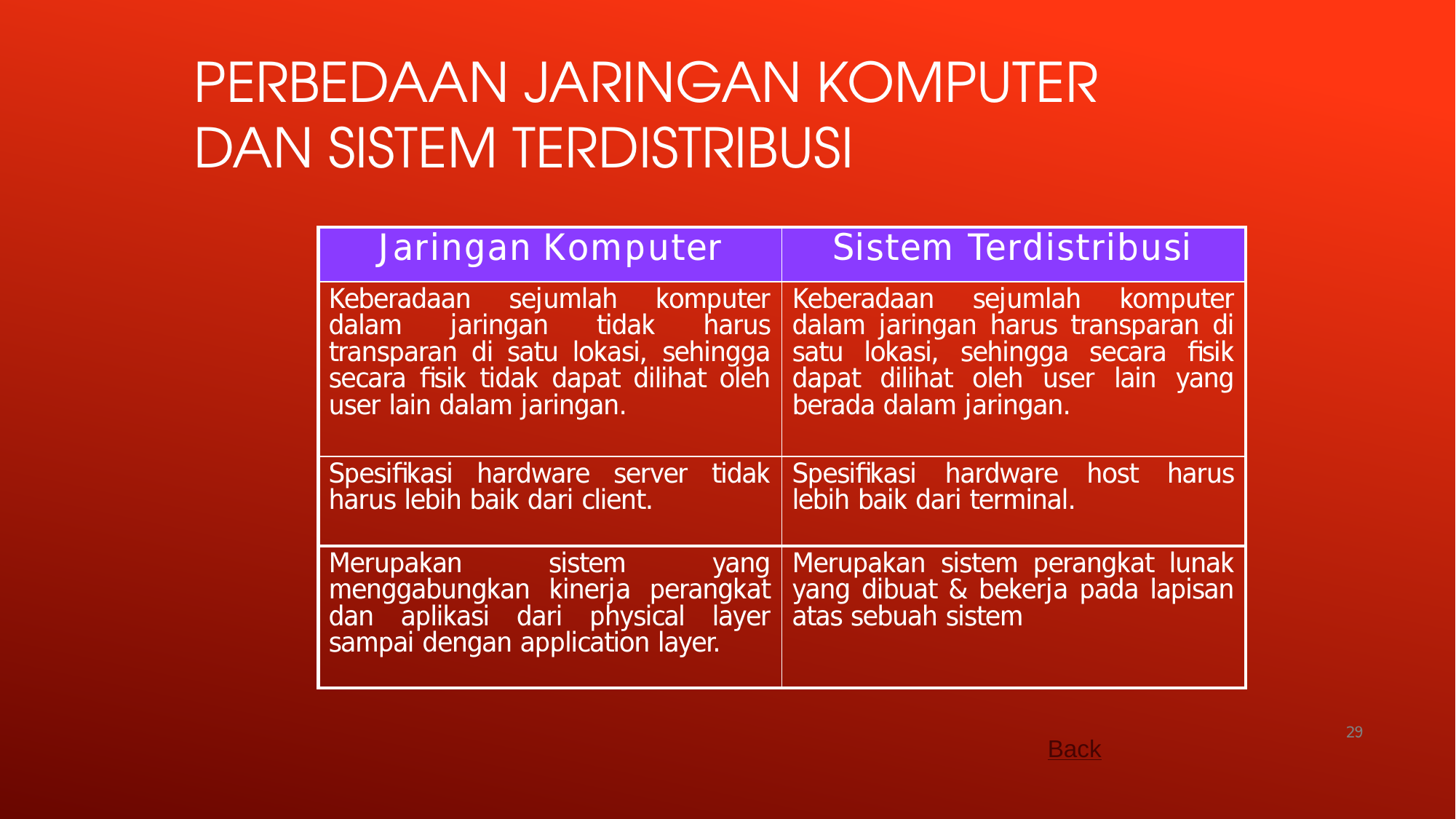

# Perbedaan Jaringan Komputer dan Sistem Terdistribusi
| Jaringan Komputer | Sistem Terdistribusi |
| --- | --- |
| Keberadaan sejumlah komputer dalam jaringan tidak harus transparan di satu lokasi, sehingga secara fisik tidak dapat dilihat oleh user lain dalam jaringan. | Keberadaan sejumlah komputer dalam jaringan harus transparan di satu lokasi, sehingga secara fisik dapat dilihat oleh user lain yang berada dalam jaringan. |
| Spesifikasi hardware server tidak harus lebih baik dari client. | Spesifikasi hardware host harus lebih baik dari terminal. |
| Merupakan sistem yang menggabungkan kinerja perangkat dan aplikasi dari physical layer sampai dengan application layer. | Merupakan sistem perangkat lunak yang dibuat & bekerja pada lapisan atas sebuah sistem |
29
Back